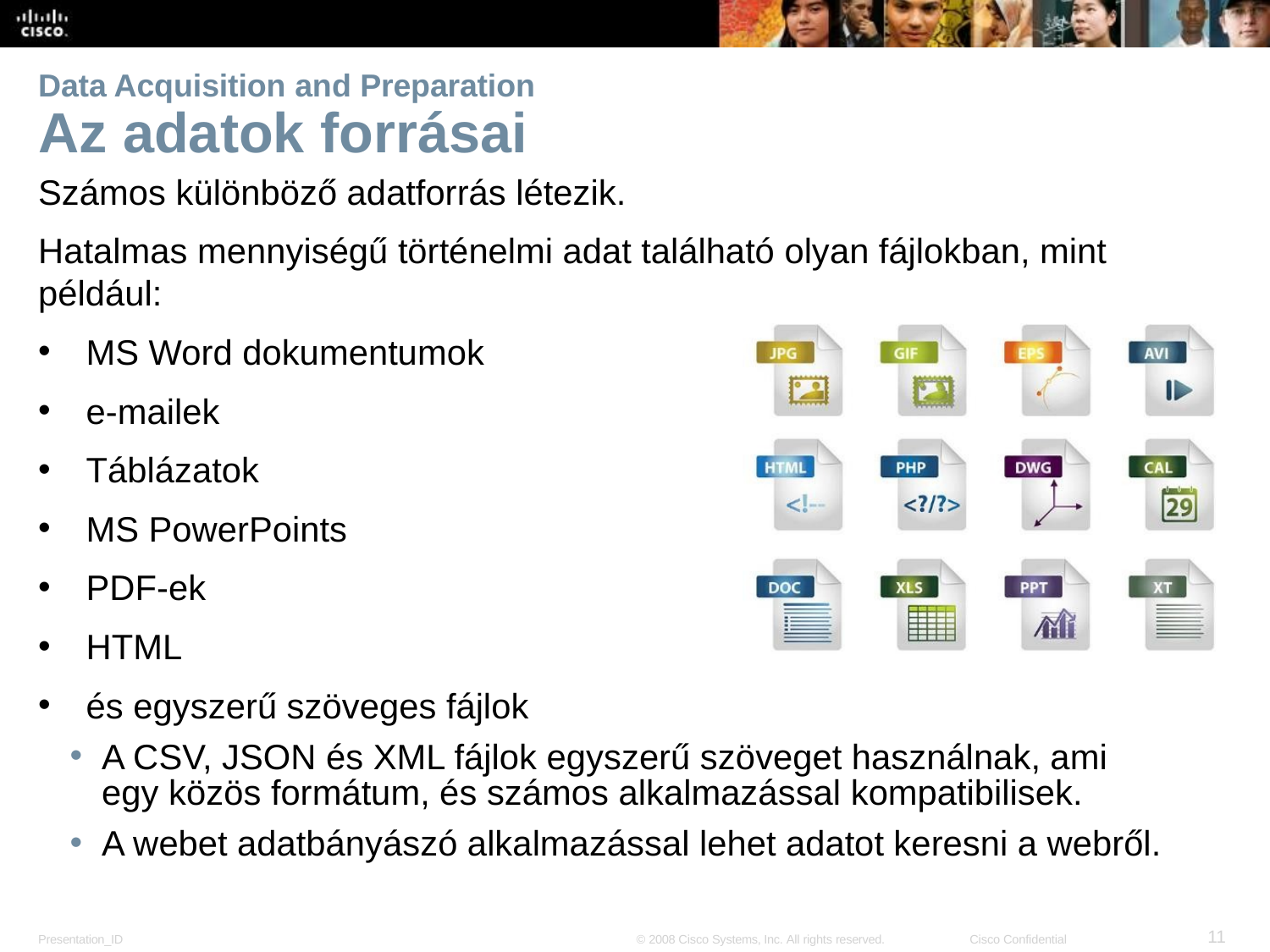

Data Acquisition and Preparation
# Az adatok forrásai
Számos különböző adatforrás létezik.
Hatalmas mennyiségű történelmi adat található olyan fájlokban, mint például:
MS Word dokumentumok
e-mailek
Táblázatok
MS PowerPoints
PDF-ek
HTML
és egyszerű szöveges fájlok
A CSV, JSON és XML fájlok egyszerű szöveget használnak, ami egy közös formátum, és számos alkalmazással kompatibilisek.
A webet adatbányászó alkalmazással lehet adatot keresni a webről.

11
Presentation_ID
© 2008 Cisco Systems, Inc. All rights reserved.
Cisco Confidential